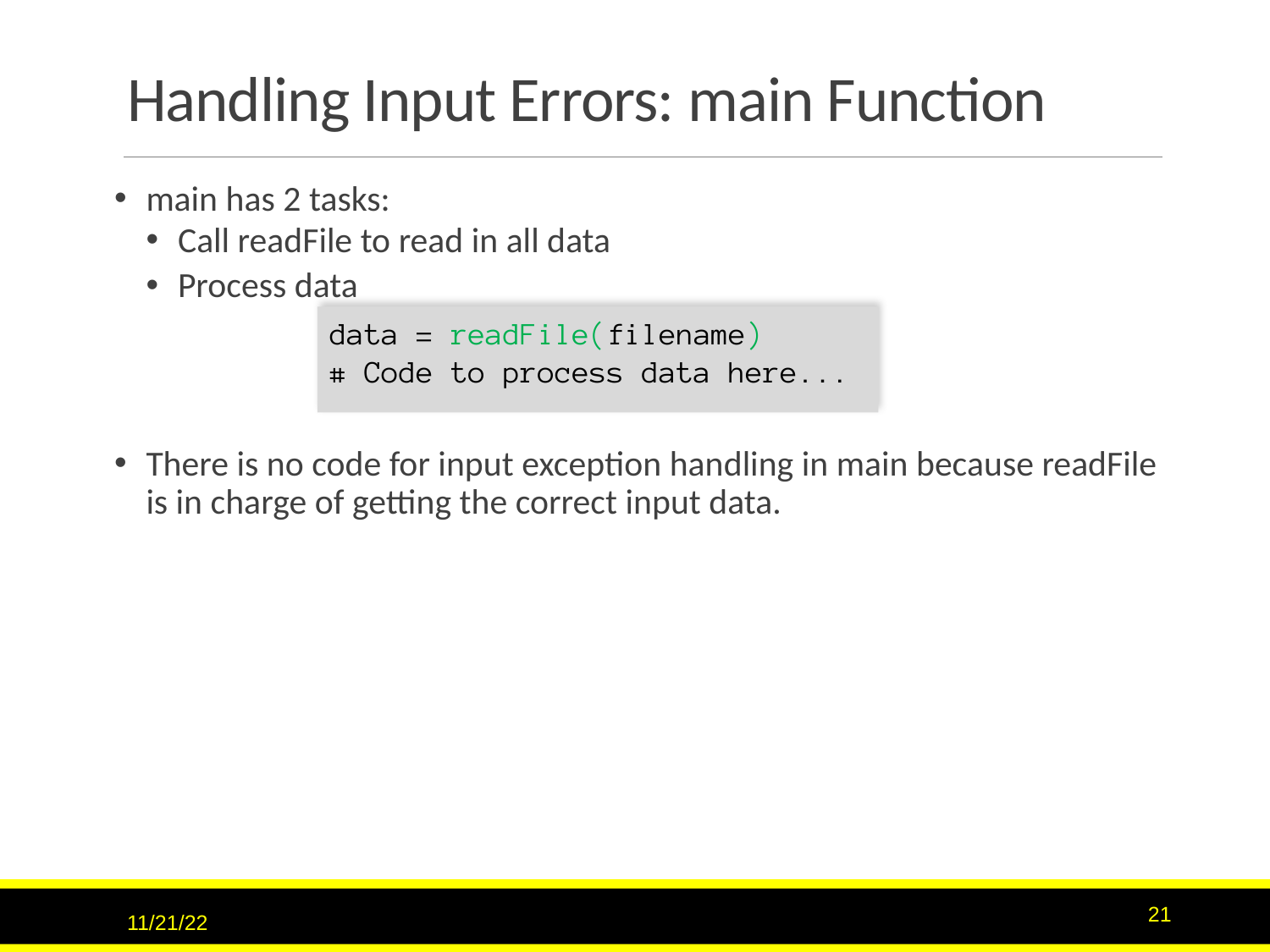

# Handling Input Errors: main Function
main has 2 tasks:
Call readFile to read in all data
Process data

There is no code for input exception handling in main because readFile is in charge of getting the correct input data.
data = readFile(filename)
# Code to process data here...
11/21/22